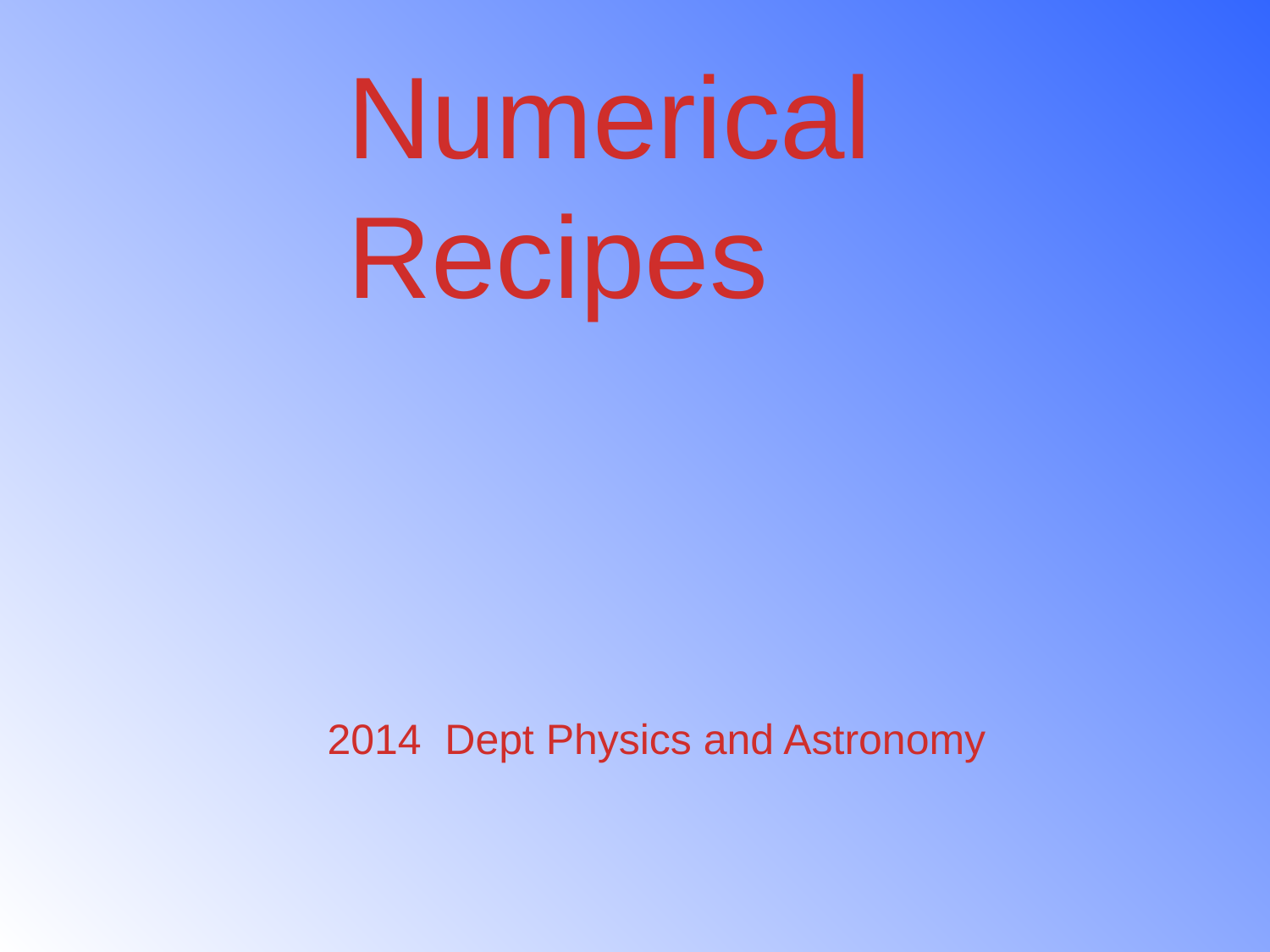

Numerical Recipes
2014  Dept Physics and Astronomy